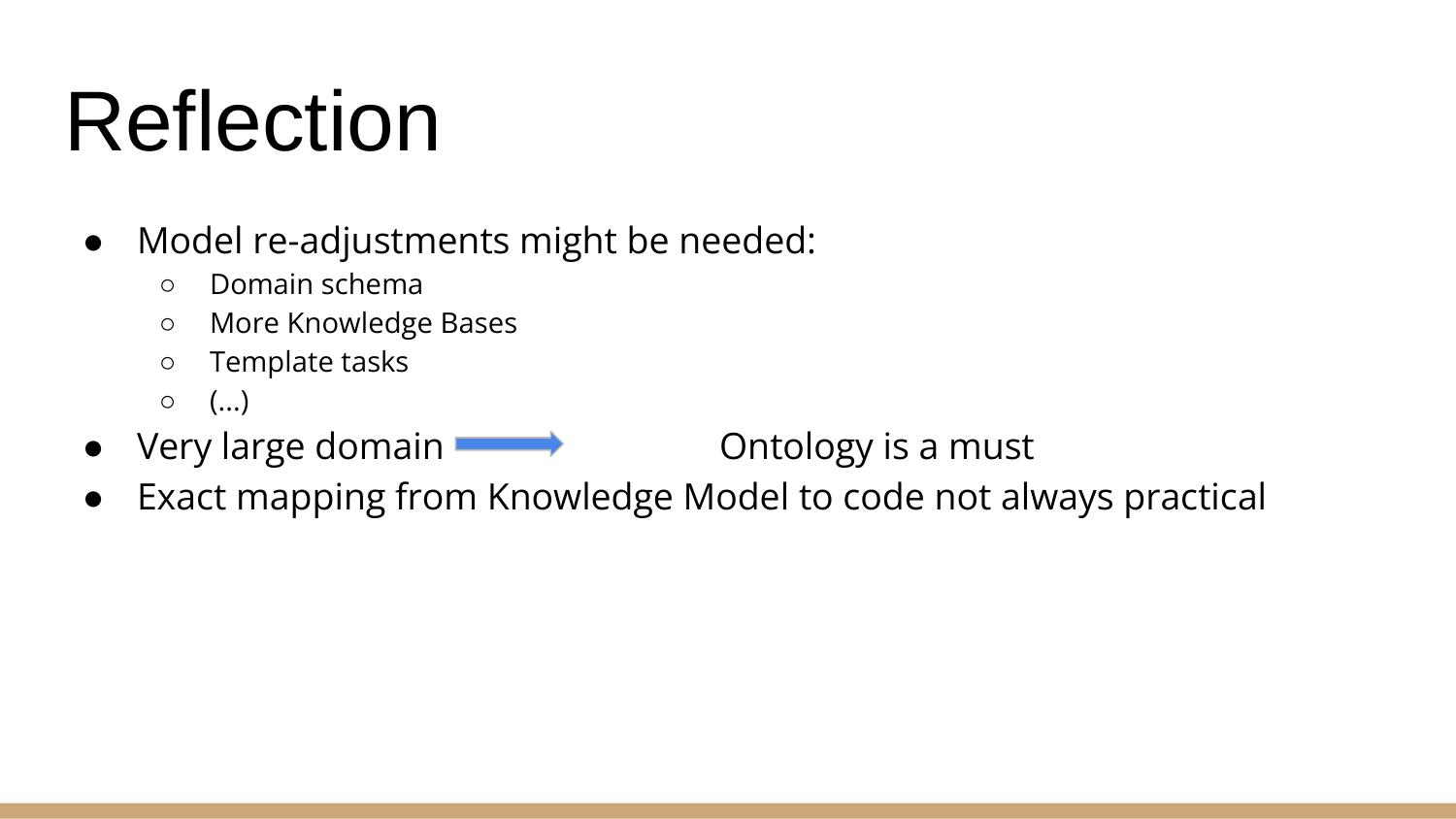

# Reflection
Model re-adjustments might be needed:
Domain schema
More Knowledge Bases
Template tasks
(...)
Very large domain 		Ontology is a must
Exact mapping from Knowledge Model to code not always practical